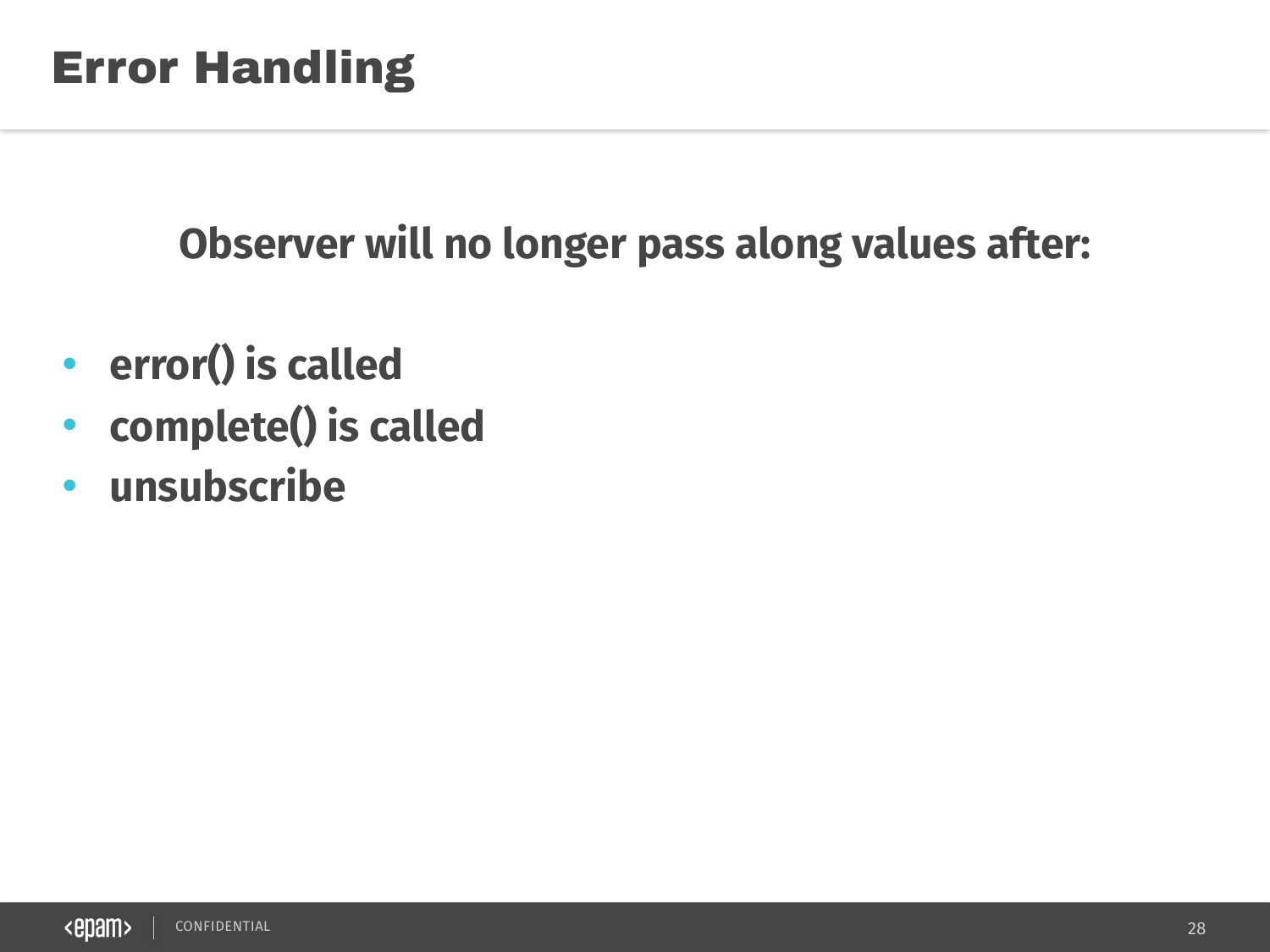

Error Handling
Observer will no longer pass along values after:

error() is called
complete() is called
unsubscribe